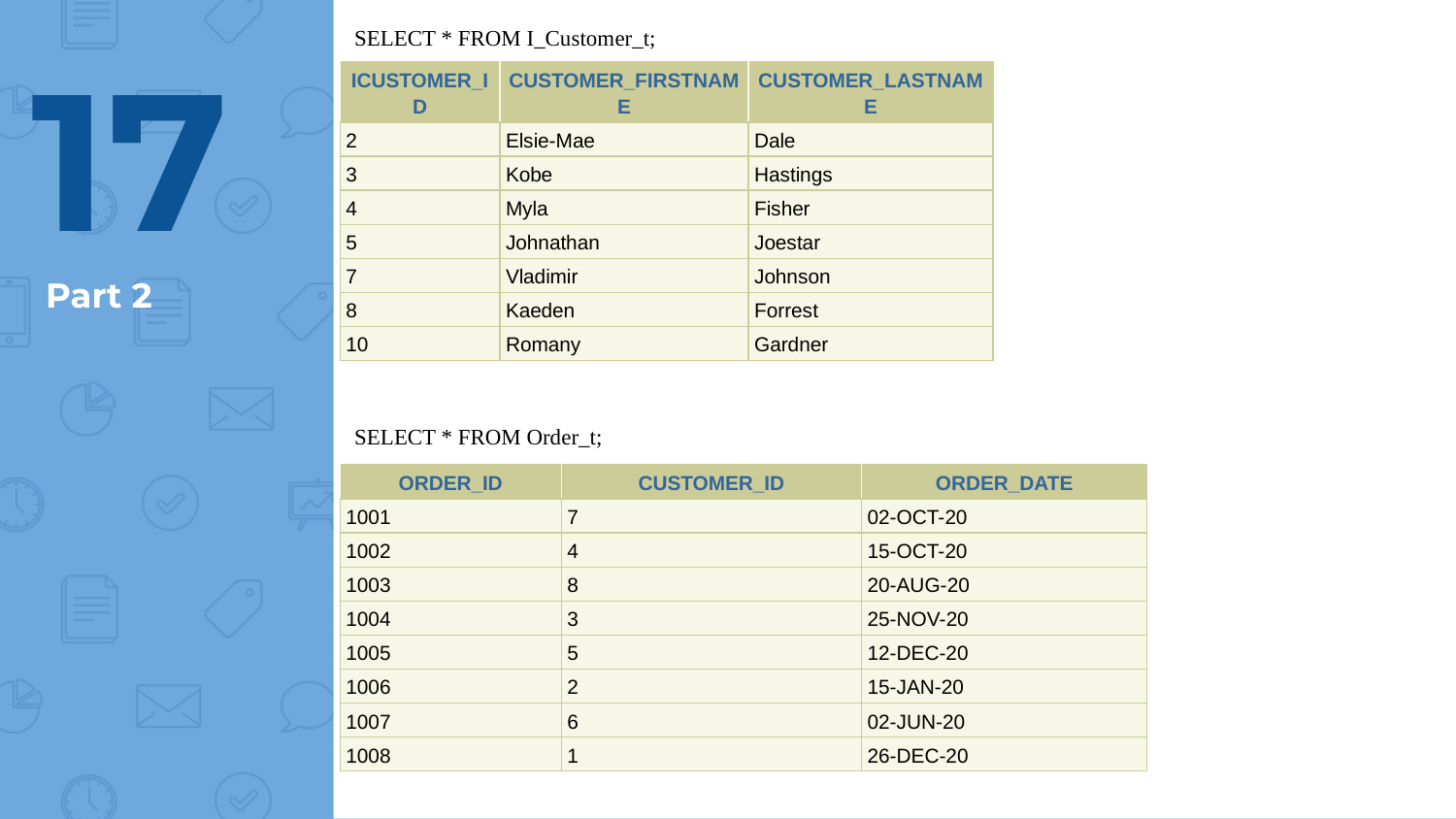

SELECT * FROM I_Customer_t;
17
| ICUSTOMER\_ID | CUSTOMER\_FIRSTNAME | CUSTOMER\_LASTNAME |
| --- | --- | --- |
| 2 | Elsie-Mae | Dale |
| 3 | Kobe | Hastings |
| 4 | Myla | Fisher |
| 5 | Johnathan | Joestar |
| 7 | Vladimir | Johnson |
| 8 | Kaeden | Forrest |
| 10 | Romany | Gardner |
# Part 2

SELECT * FROM Order_t;
| ORDER\_ID | CUSTOMER\_ID | ORDER\_DATE |
| --- | --- | --- |
| 1001 | 7 | 02-OCT-20 |
| 1002 | 4 | 15-OCT-20 |
| 1003 | 8 | 20-AUG-20 |
| 1004 | 3 | 25-NOV-20 |
| 1005 | 5 | 12-DEC-20 |
| 1006 | 2 | 15-JAN-20 |
| 1007 | 6 | 02-JUN-20 |
| 1008 | 1 | 26-DEC-20 |